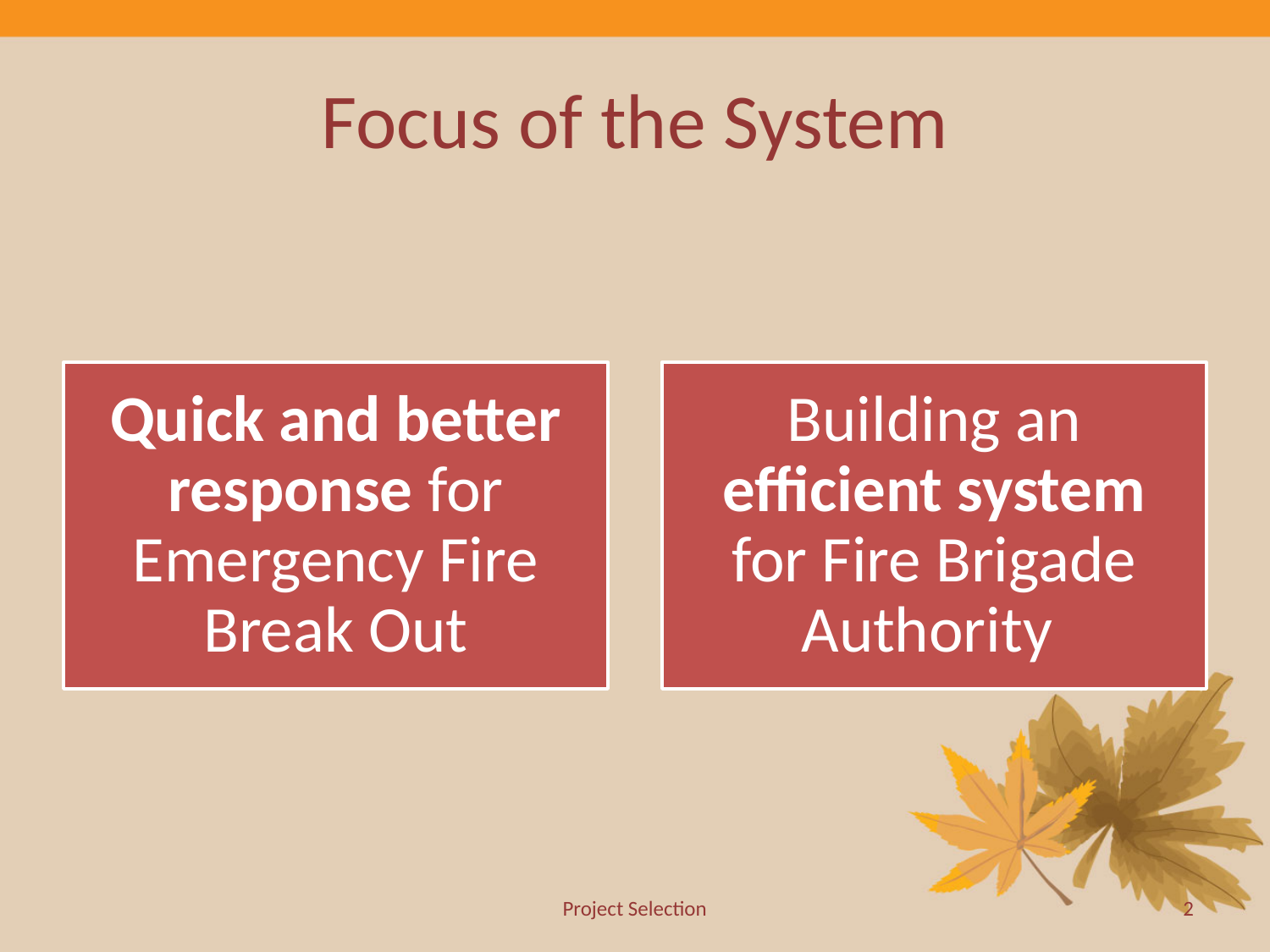

# Focus of the System
Quick and better response for Emergency Fire Break Out
Building an efficient system for Fire Brigade Authority
Project Selection
2